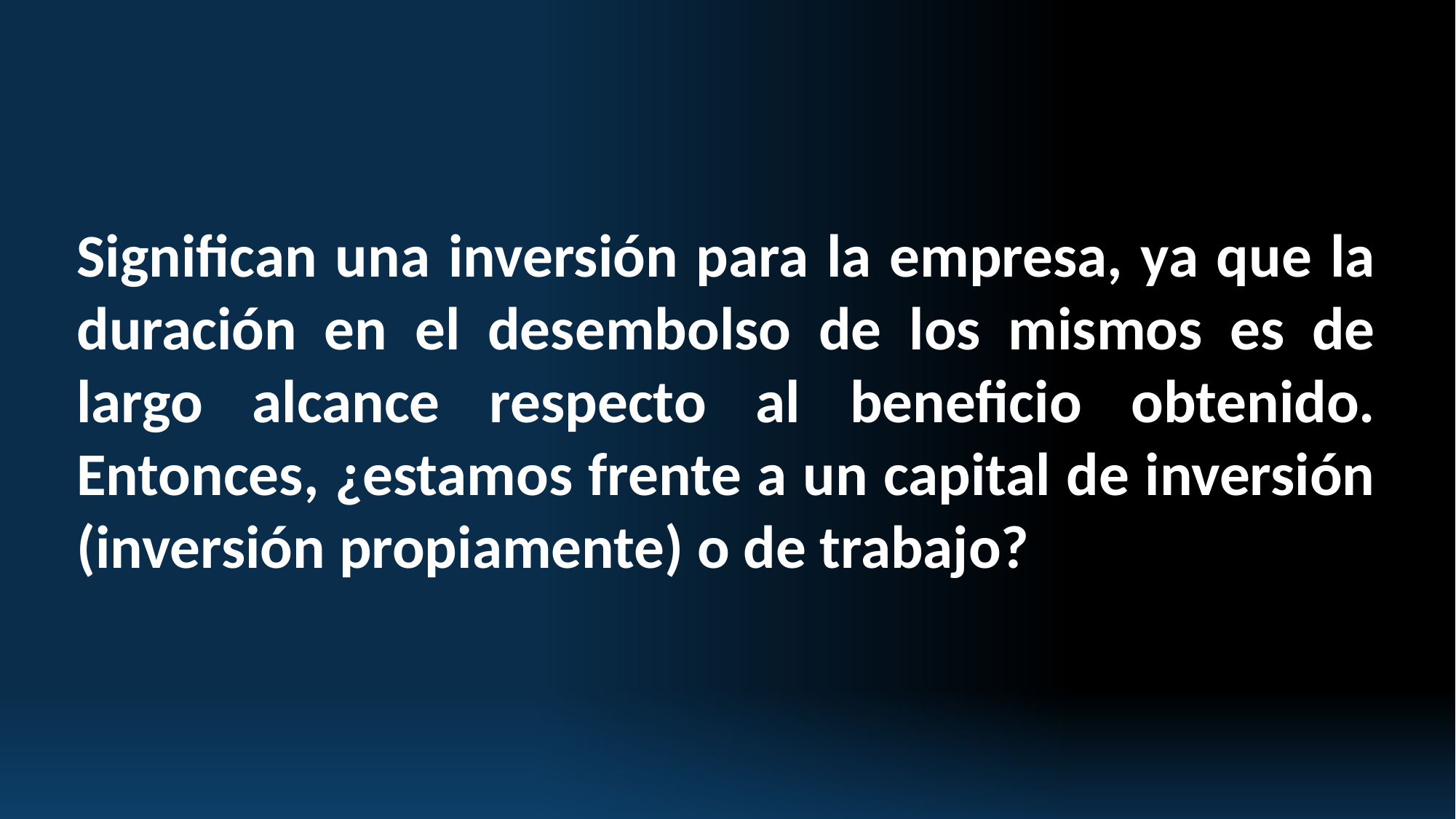

Significan una inversión para la empresa, ya que la duración en el desembolso de los mismos es de largo alcance respecto al beneficio obtenido. Entonces, ¿estamos frente a un capital de inversión (inversión propiamente) o de trabajo?